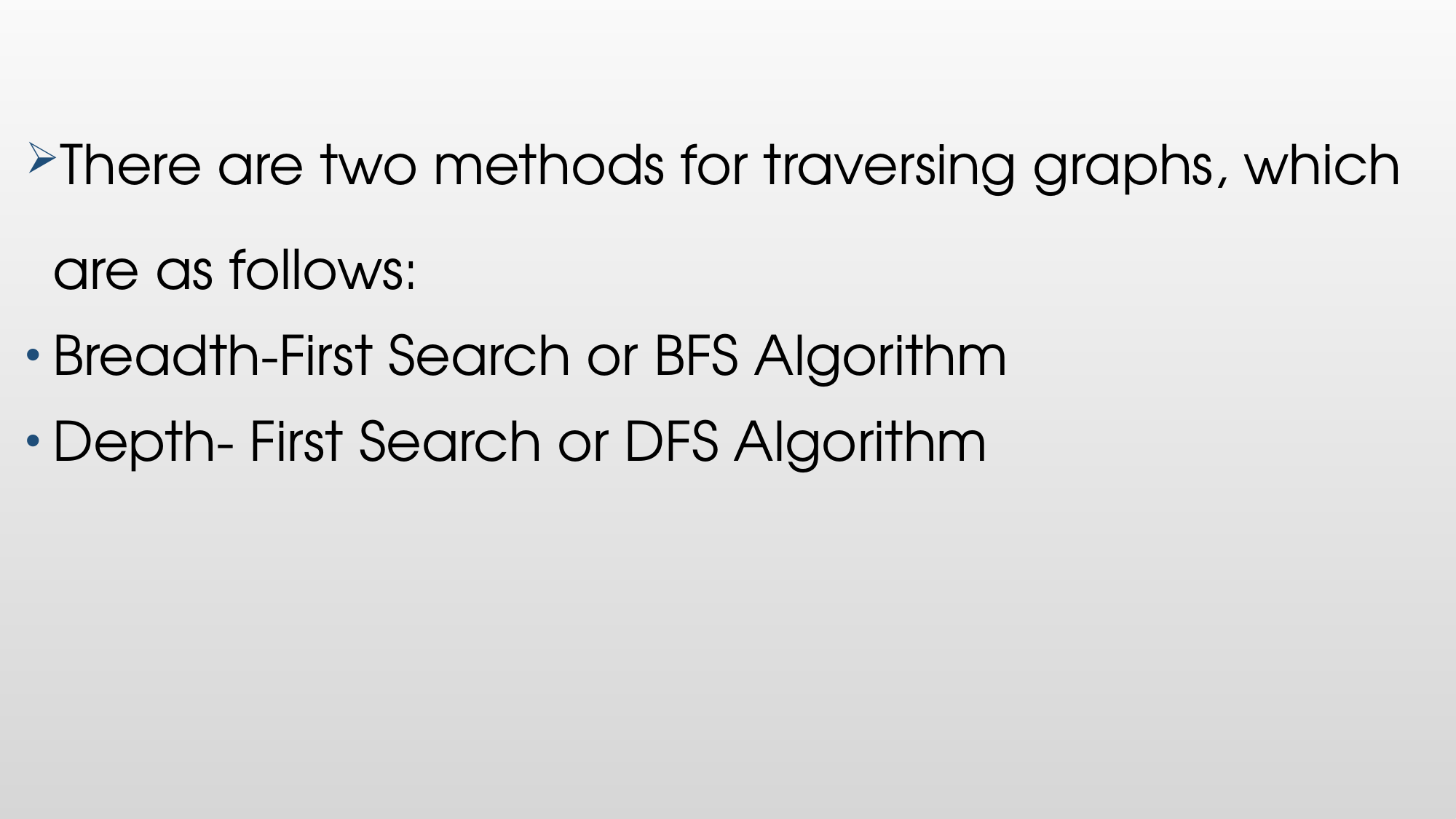

#
There are two methods for traversing graphs, which are as follows:
Breadth-First Search or BFS Algorithm
Depth- First Search or DFS Algorithm